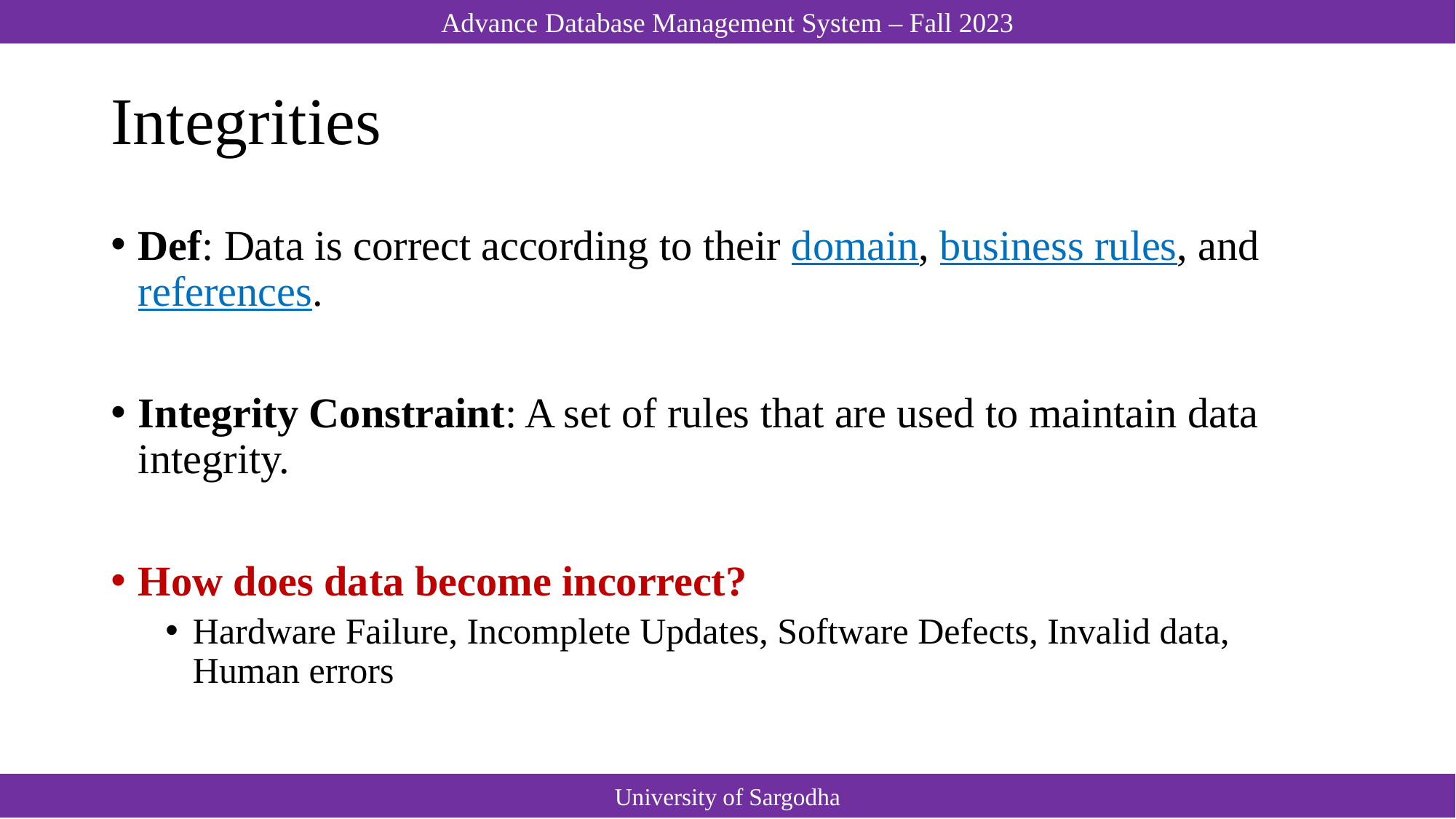

# Integrities
Def: Data is correct according to their domain, business rules, and references.

Integrity Constraint: A set of rules that are used to maintain data integrity.

How does data become incorrect?
Hardware Failure, Incomplete Updates, Software Defects, Invalid data, Human errors
University of Sargodha